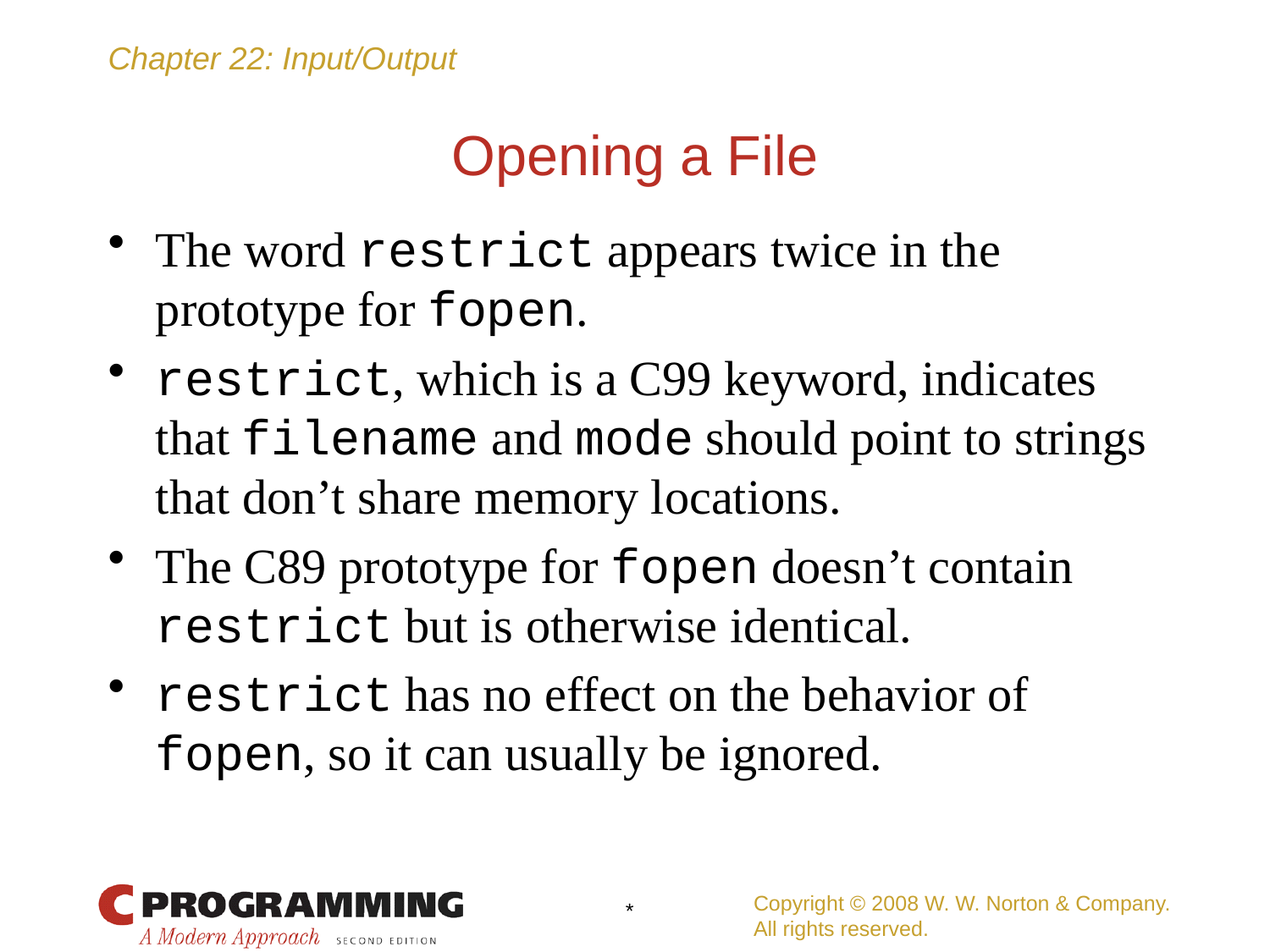

# Opening a File
The word restrict appears twice in the prototype for fopen.
restrict, which is a C99 keyword, indicates that filename and mode should point to strings that don’t share memory locations.
The C89 prototype for fopen doesn’t contain restrict but is otherwise identical.
restrict has no effect on the behavior of fopen, so it can usually be ignored.
Copyright © 2008 W. W. Norton & Company.
All rights reserved.
*